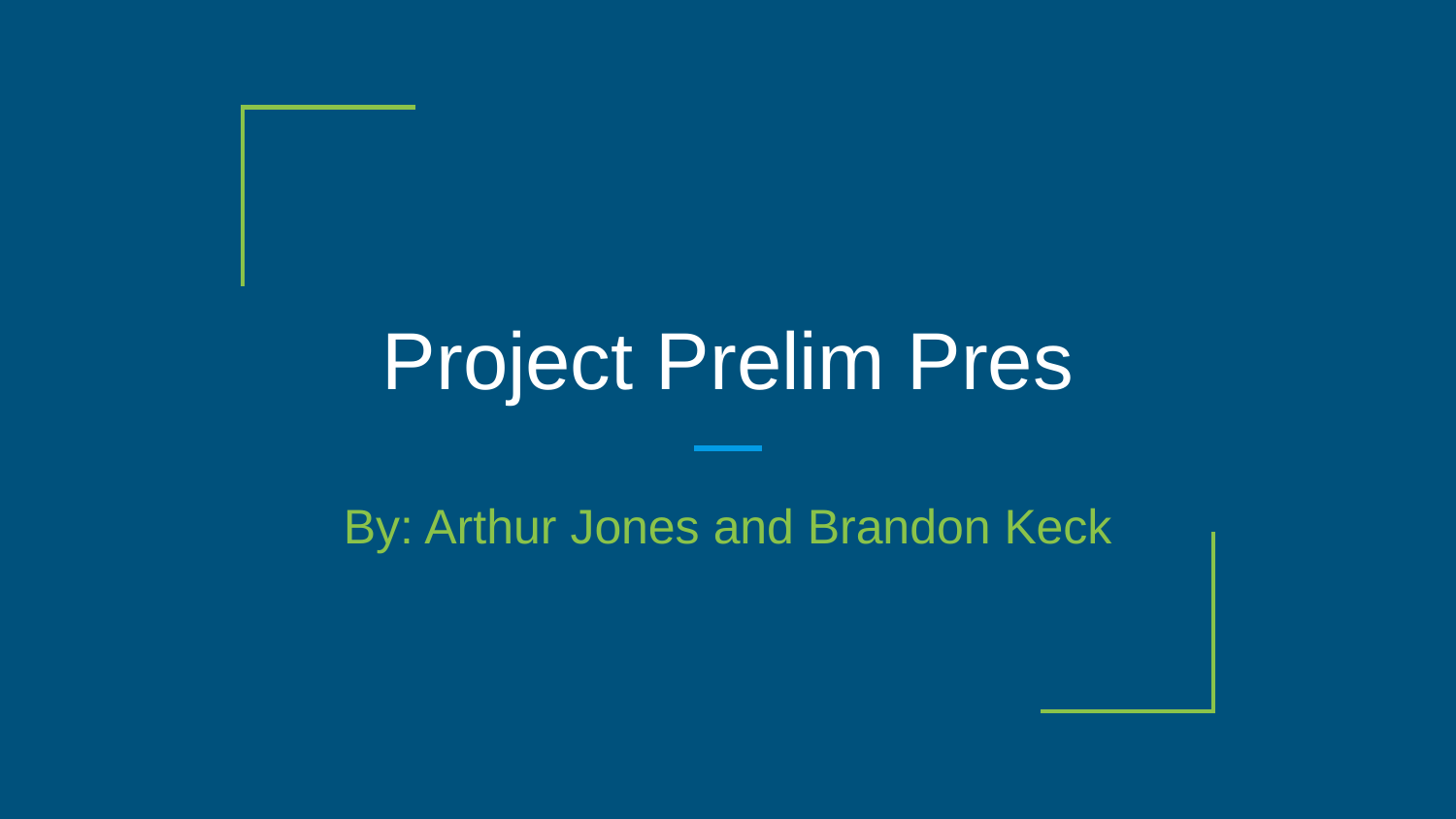

# Project Prelim Pres
By: Arthur Jones and Brandon Keck